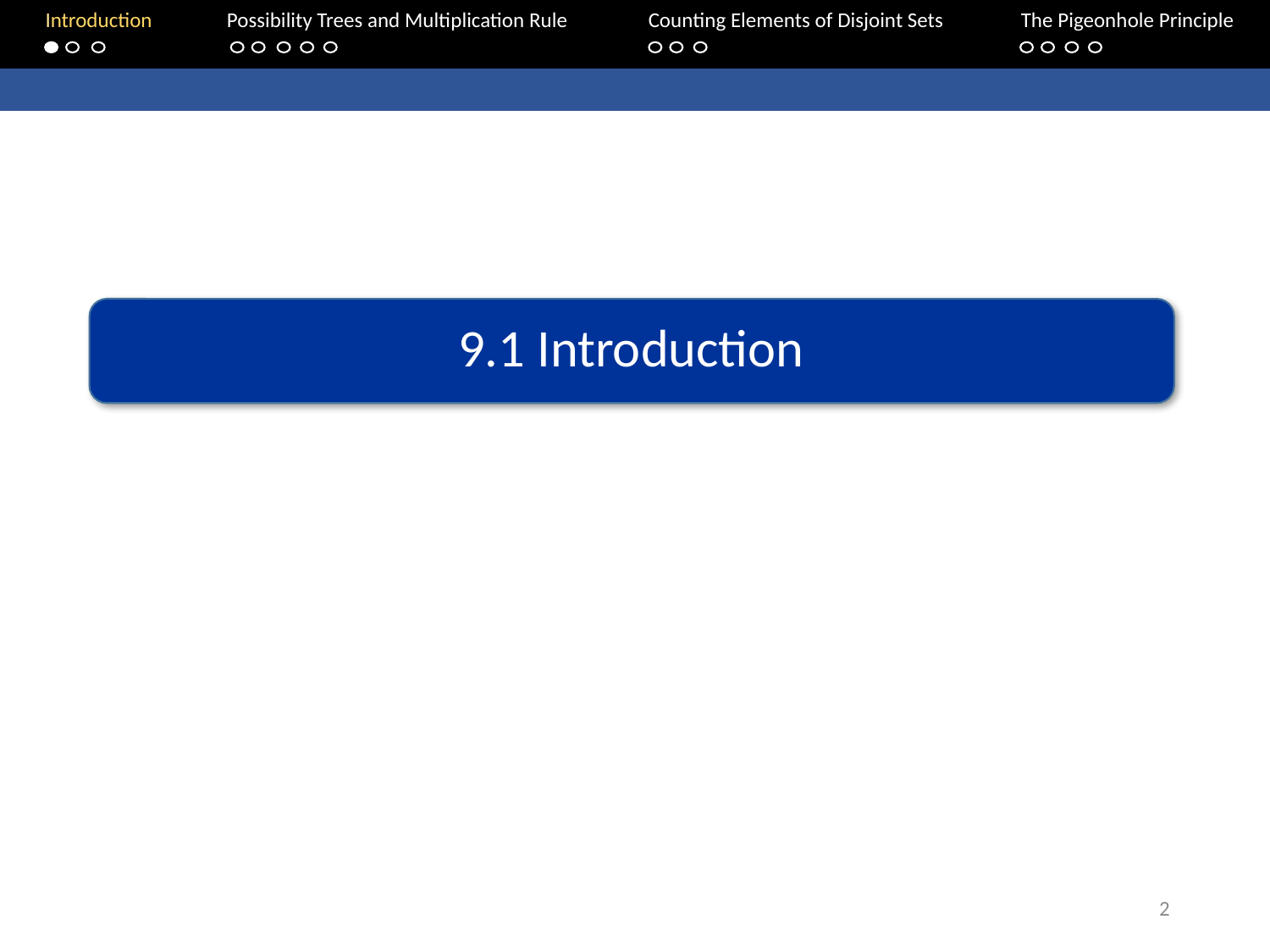

Introduction	Possibility Trees and Multiplication Rule	Counting Elements of Disjoint Sets		The Pigeonhole Principle

9.1 Introduction
2